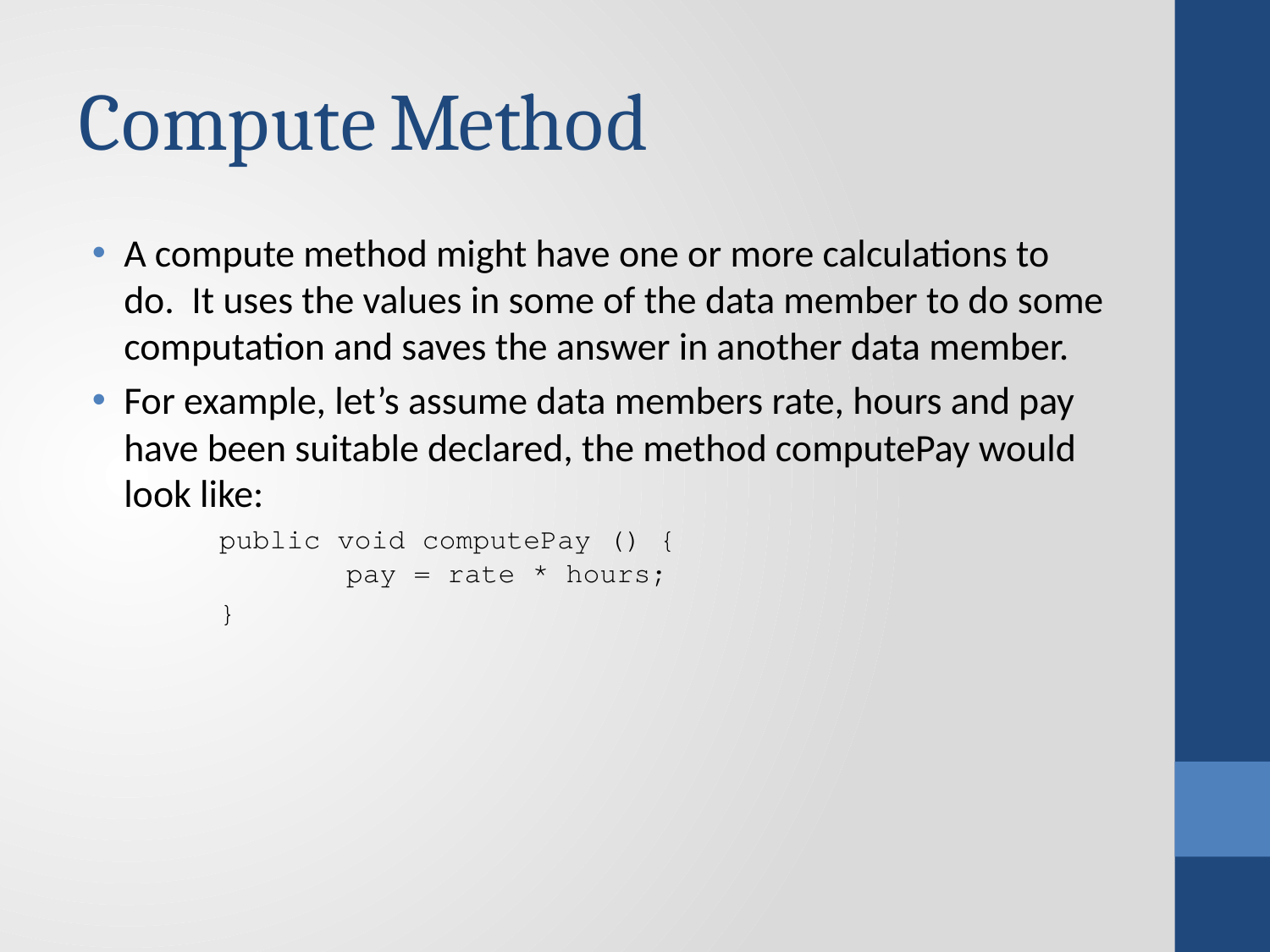

# Compute Method
A compute method might have one or more calculations to do.  It uses the values in some of the data member to do some computation and saves the answer in another data member.
For example, let’s assume data members rate, hours and pay have been suitable declared, the method computePay would look like:
	public void computePay () {
		pay = rate * hours;
	}